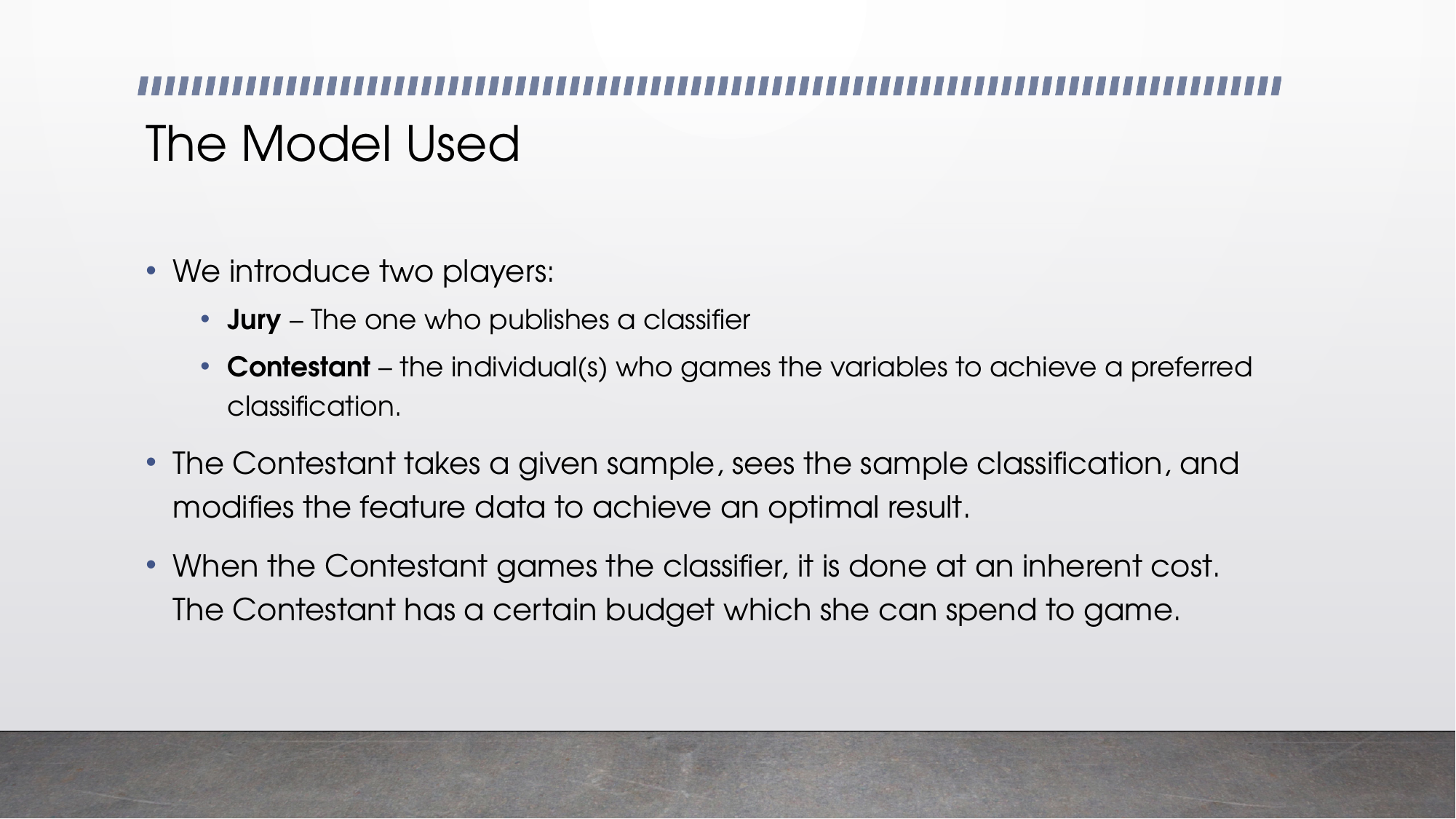

# The Model Used
We introduce two players:
Jury – The one who publishes a classifier
Contestant – the individual(s) who games the variables to achieve a preferred classification.
The Contestant takes a given sample, sees the sample classification, and modifies the feature data to achieve an optimal result.
When the Contestant games the classifier, it is done at an inherent cost. The Contestant has a certain budget which she can spend to game.